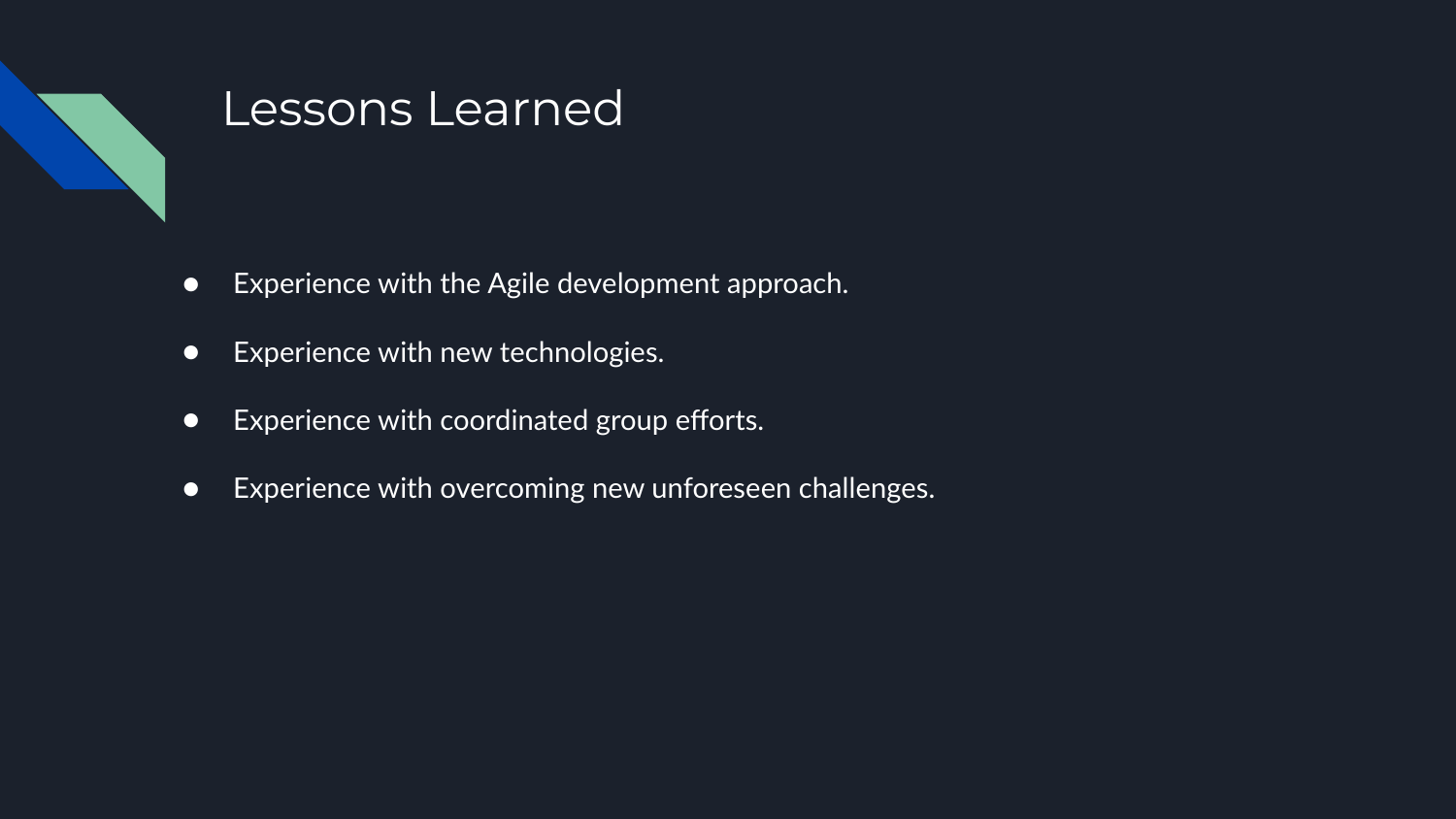

# Lessons Learned
Experience with the Agile development approach.
Experience with new technologies.
Experience with coordinated group efforts.
Experience with overcoming new unforeseen challenges.